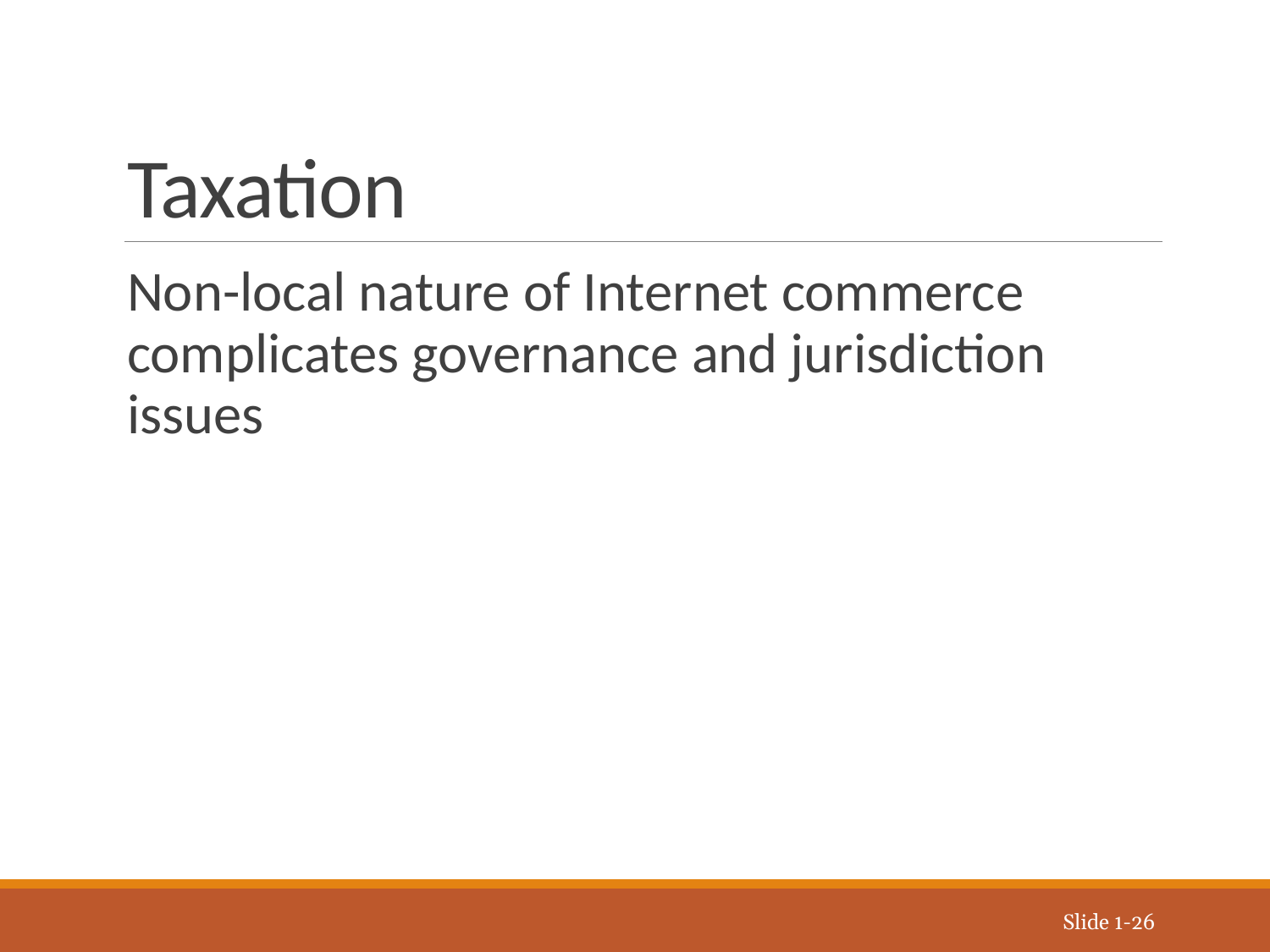

# Taxation
Non-local nature of Internet commerce complicates governance and jurisdiction issues
Slide 1-26